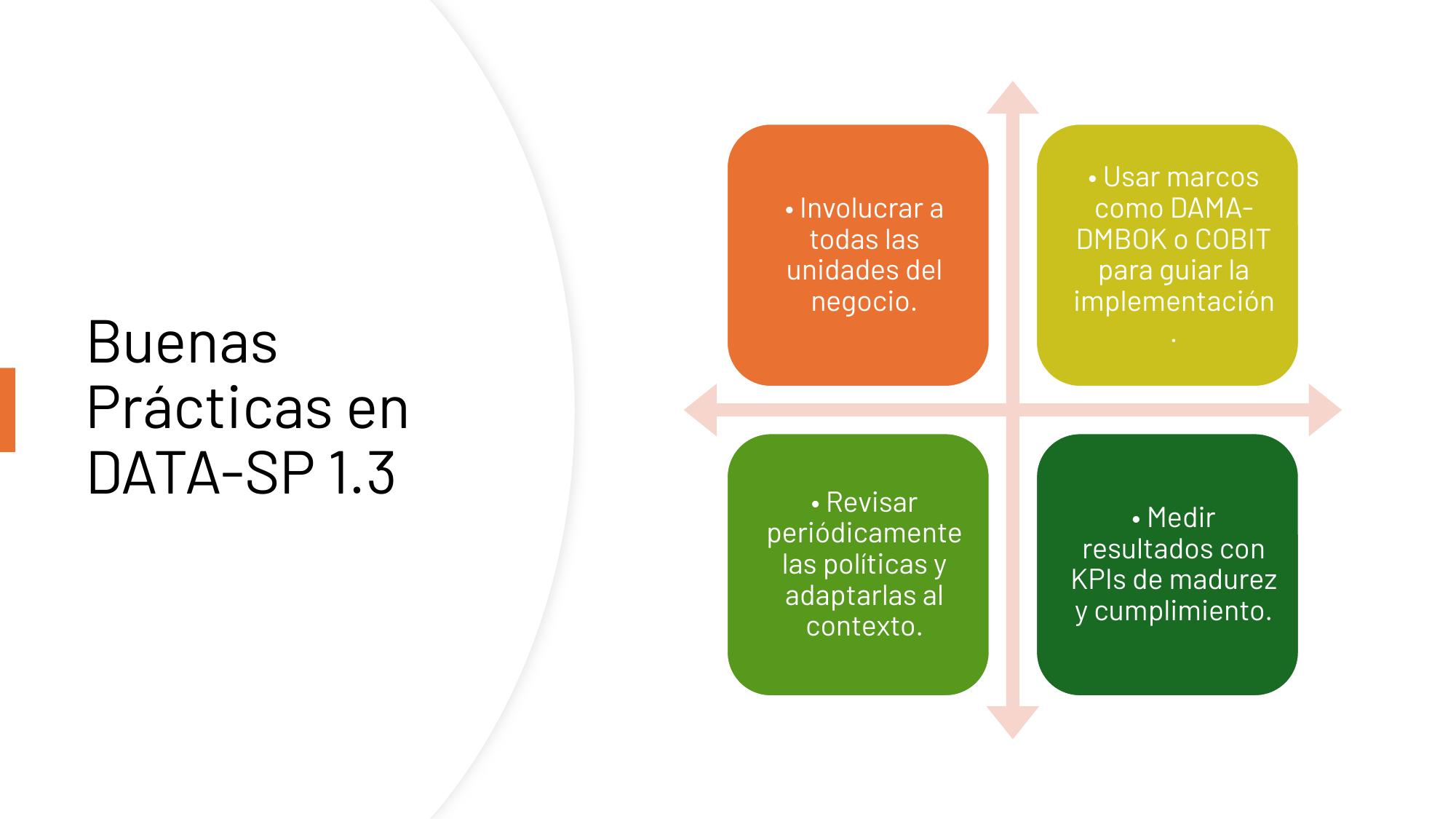

• Involucrar a todas las unidades del negocio.
• Usar marcos como DAMA-DMBOK o COBIT para guiar la implementación.
• Revisar periódicamente las políticas y adaptarlas al contexto.
• Medir resultados con KPIs de madurez y cumplimiento.
# Buenas Prácticas en DATA-SP 1.3